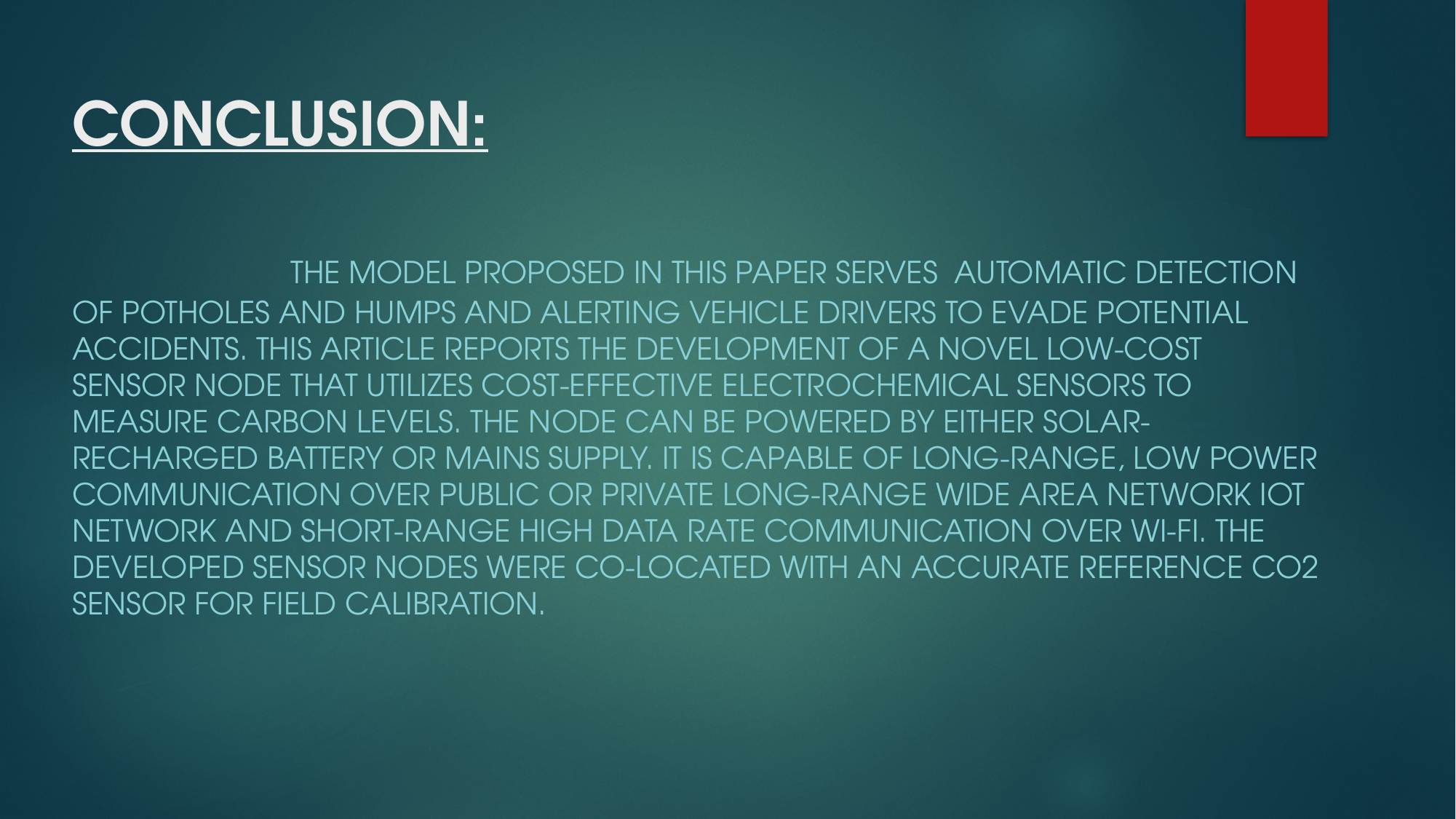

# CONCLUSION:
		The model proposed in this paper serves  automatic detection of potholes and humps and alerting vehicle drivers to evade potential accidents. This article reports the development of a novel low-cost sensor node that utilizes cost-effective electrochemical sensors to measure carbon levels. The node can be powered by either solar-recharged battery or mains supply. It is capable of long-range, low power communication over public or private long-range wide area network IoT network and short-range high data rate communication over Wi-Fi. The developed sensor nodes were co-located with an accurate reference CO2 sensor for field calibration.